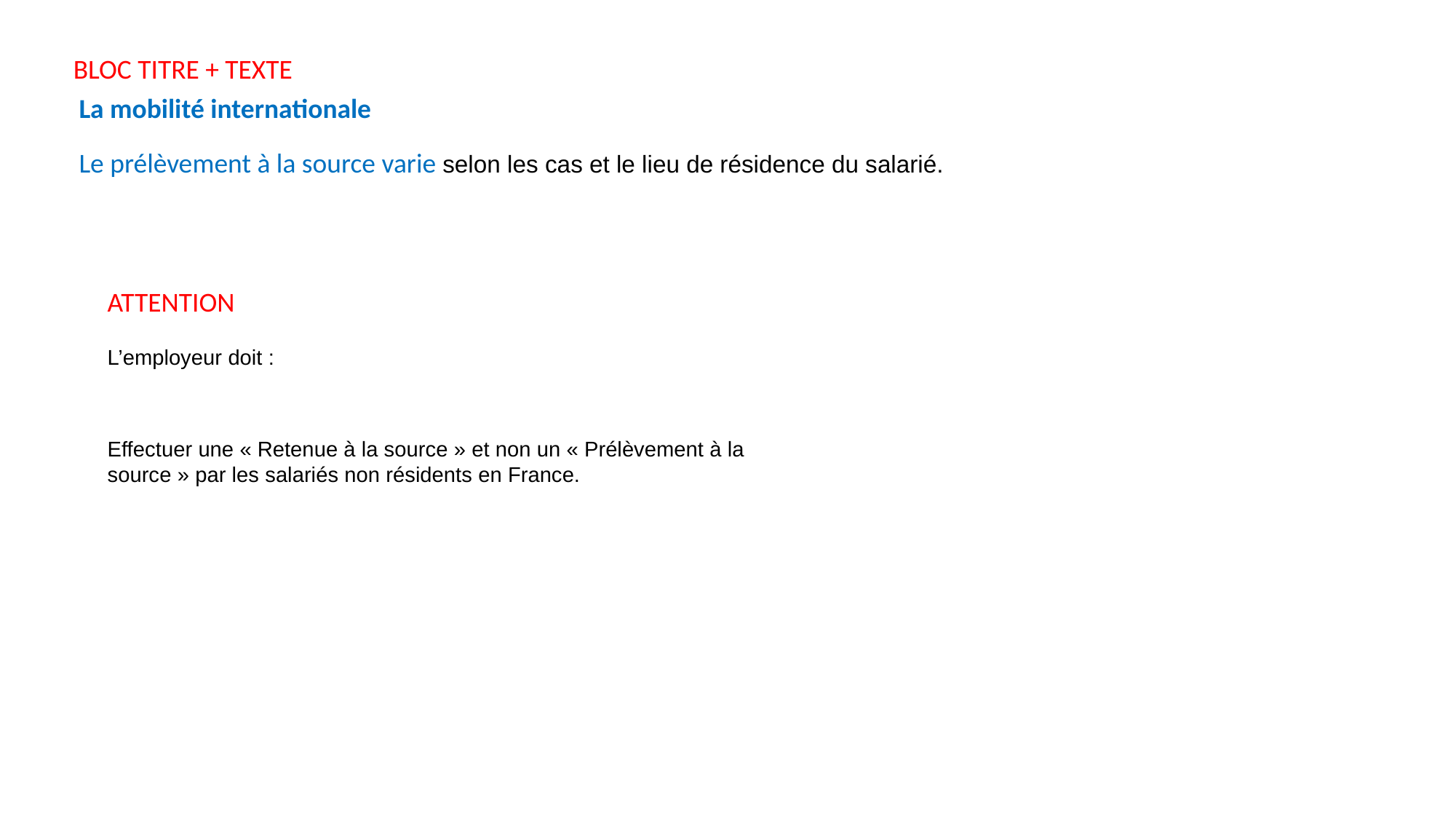

BLOC TITRE + TEXTE
La mobilité internationale
Le prélèvement à la source varie selon les cas et le lieu de résidence du salarié.
ATTENTION
L’employeur doit :
Effectuer une « Retenue à la source » et non un « Prélèvement à la source » par les salariés non résidents en France.